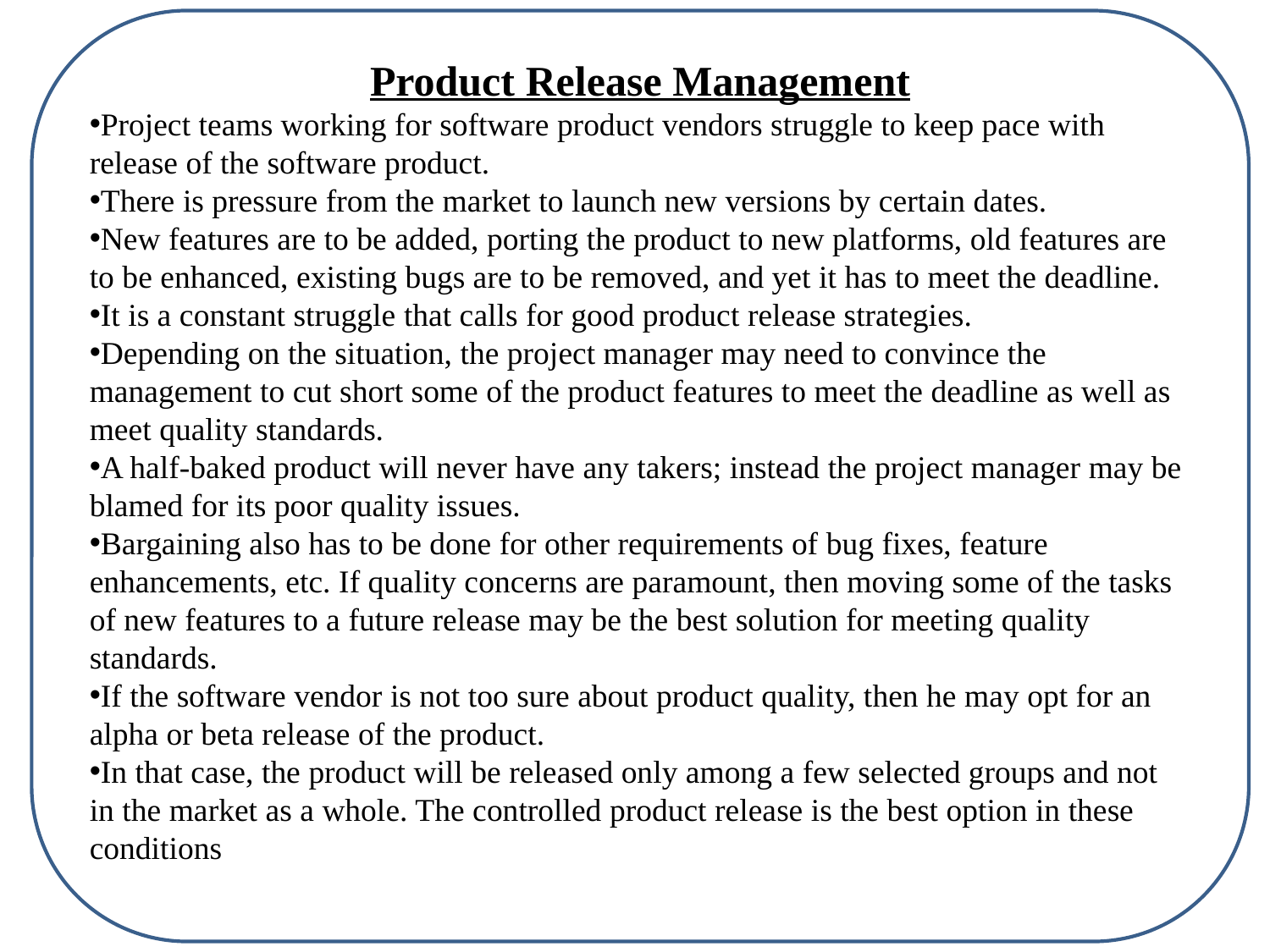

Product Release Management
Project teams working for software product vendors struggle to keep pace with release of the software product.
There is pressure from the market to launch new versions by certain dates.
New features are to be added, porting the product to new platforms, old features are to be enhanced, existing bugs are to be removed, and yet it has to meet the deadline.
It is a constant struggle that calls for good product release strategies.
Depending on the situation, the project manager may need to convince the management to cut short some of the product features to meet the deadline as well as meet quality standards.
A half-baked product will never have any takers; instead the project manager may be blamed for its poor quality issues.
Bargaining also has to be done for other requirements of bug fixes, feature enhancements, etc. If quality concerns are paramount, then moving some of the tasks of new features to a future release may be the best solution for meeting quality standards.
If the software vendor is not too sure about product quality, then he may opt for an alpha or beta release of the product.
In that case, the product will be released only among a few selected groups and not in the market as a whole. The controlled product release is the best option in these conditions